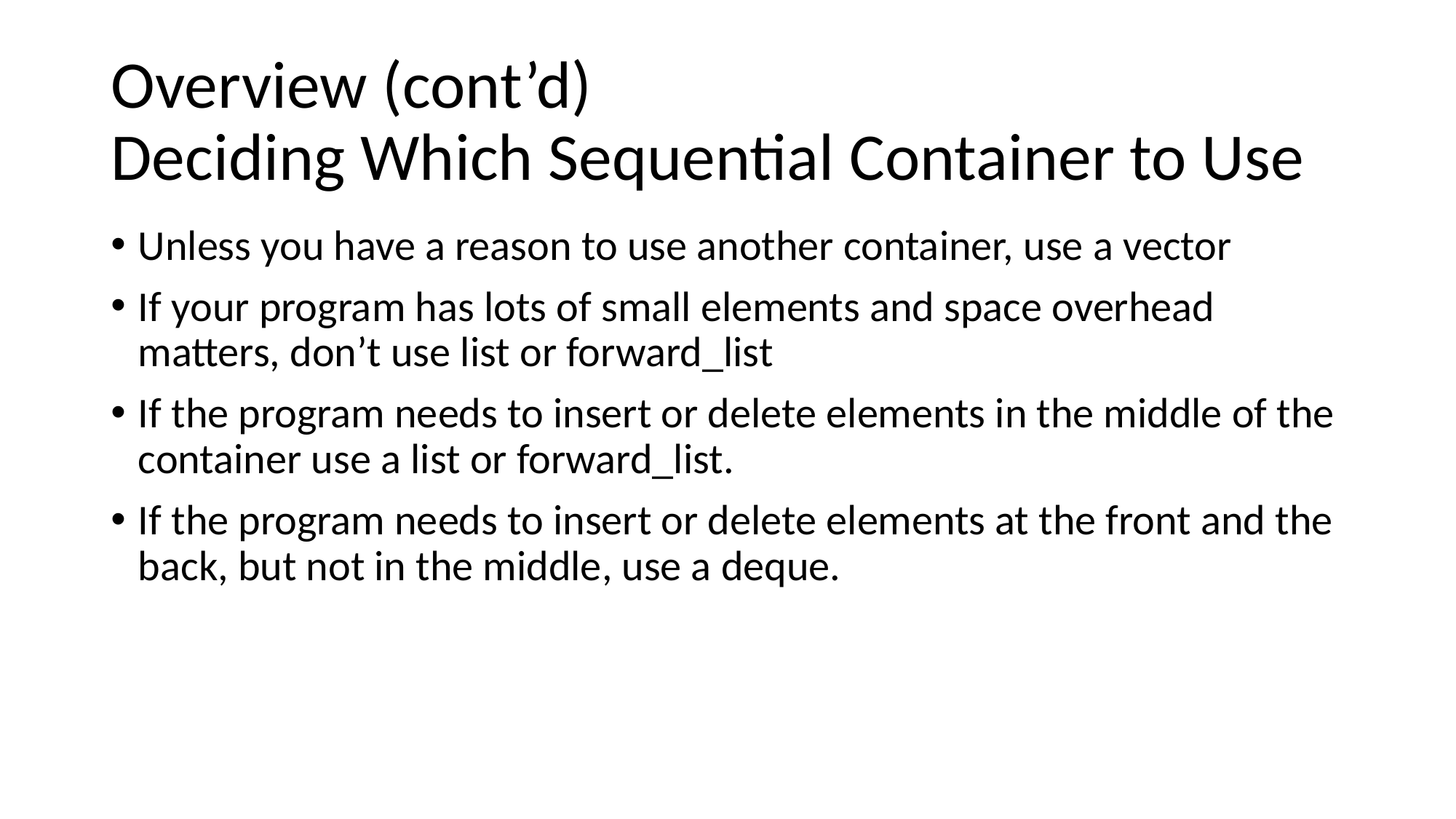

# Overview (cont’d) Deciding Which Sequential Container to Use
Unless you have a reason to use another container, use a vector
If your program has lots of small elements and space overhead matters, don’t use list or forward_list
If the program needs to insert or delete elements in the middle of the container use a list or forward_list.
If the program needs to insert or delete elements at the front and the back, but not in the middle, use a deque.